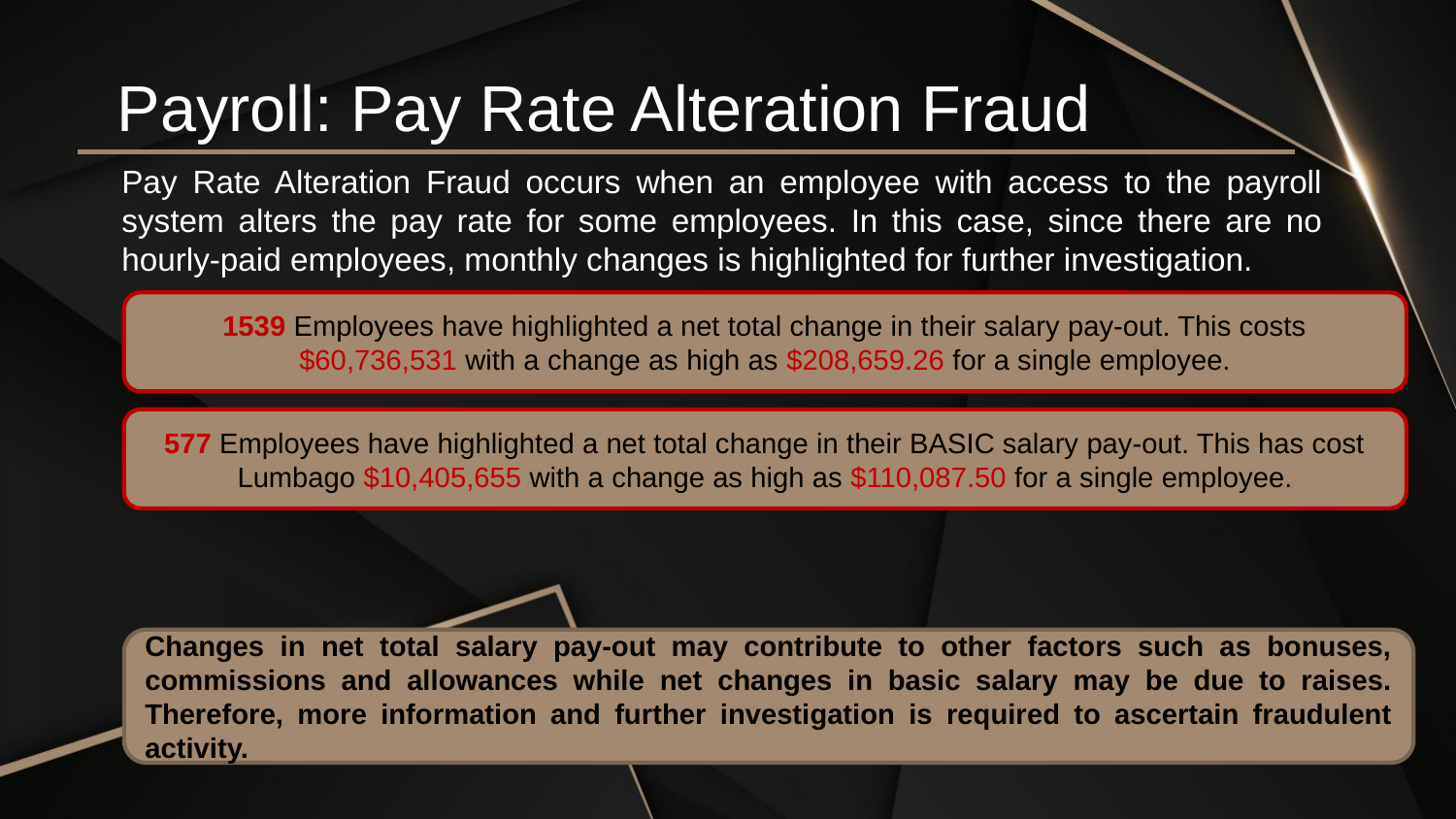

# Payroll: Pay Rate Alteration Fraud
Pay Rate Alteration Fraud occurs when an employee with access to the payroll system alters the pay rate for some employees. In this case, since there are no hourly-paid employees, monthly changes is highlighted for further investigation.

1539 Employees have highlighted a net total change in their salary pay-out. This costs $60,736,531 with a change as high as $208,659.26 for a single employee.
577 Employees have highlighted a net total change in their BASIC salary pay-out. This has cost Lumbago $10,405,655 with a change as high as $110,087.50 for a single employee.
Changes in net total salary pay-out may contribute to other factors such as bonuses, commissions and allowances while net changes in basic salary may be due to raises. Therefore, more information and further investigation is required to ascertain fraudulent activity.